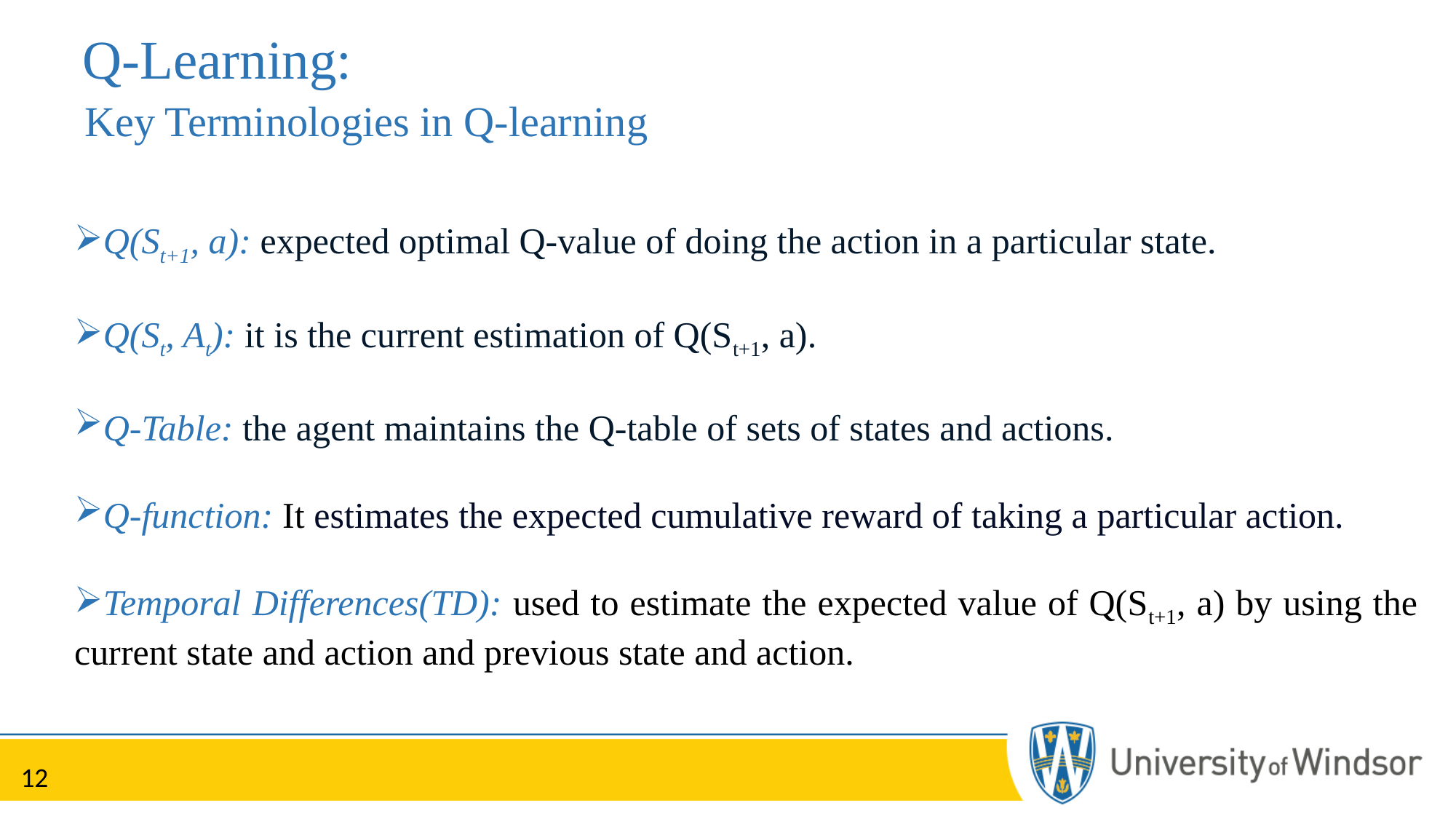

Q-Learning:
# Key Terminologies in Q-learning
Q(St+1, a): expected optimal Q-value of doing the action in a particular state.

Q(St, At): it is the current estimation of Q(St+1, a).

Q-Table: the agent maintains the Q-table of sets of states and actions.

Q-function: It estimates the expected cumulative reward of taking a particular action.

Temporal Differences(TD): used to estimate the expected value of Q(St+1, a) by using the current state and action and previous state and action.
12